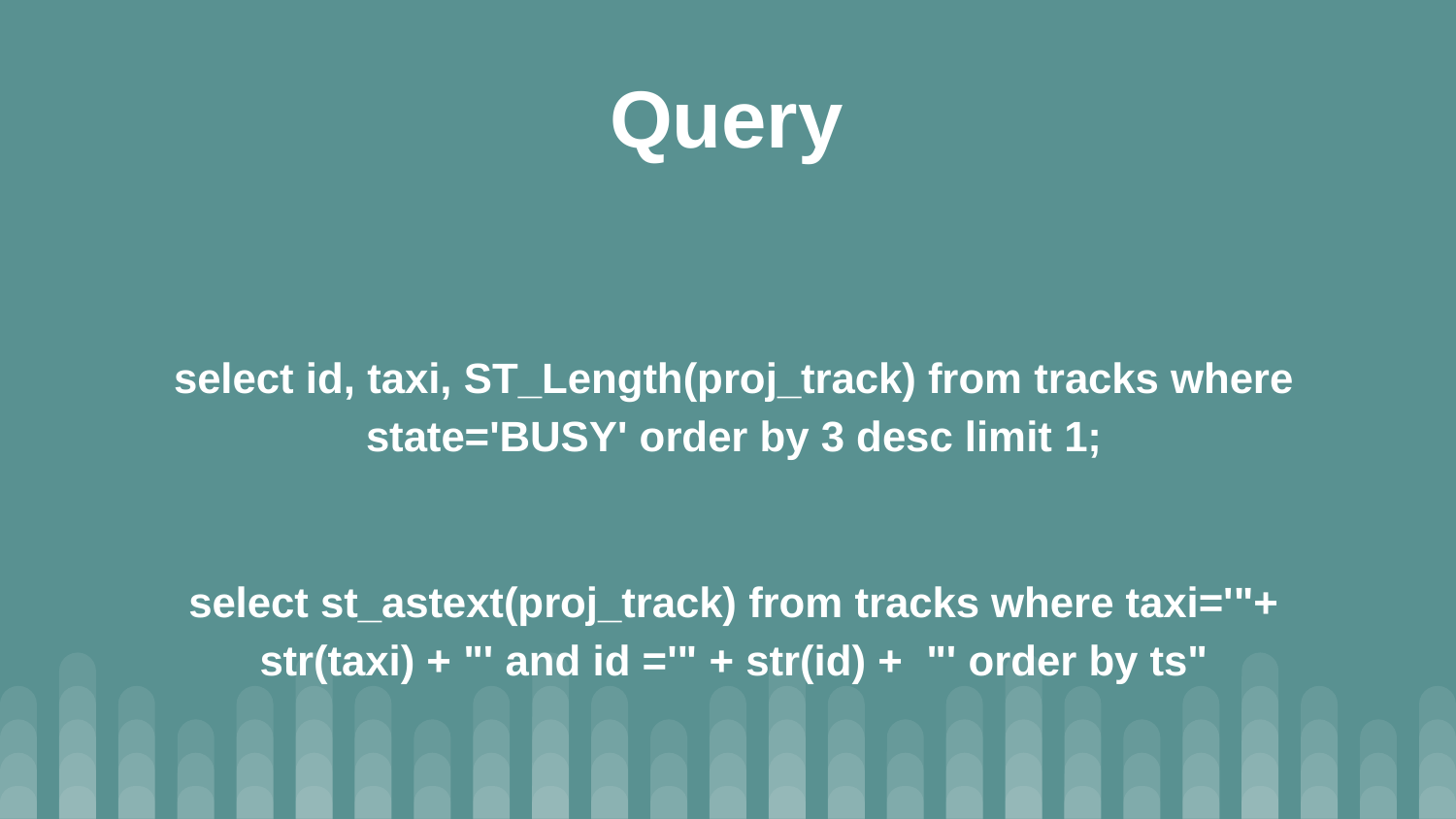

# Query

select id, taxi, ST_Length(proj_track) from tracks where state='BUSY' order by 3 desc limit 1;

select st_astext(proj_track) from tracks where taxi='"+ str(taxi) + "' and id ='" + str(id) +  "' order by ts"